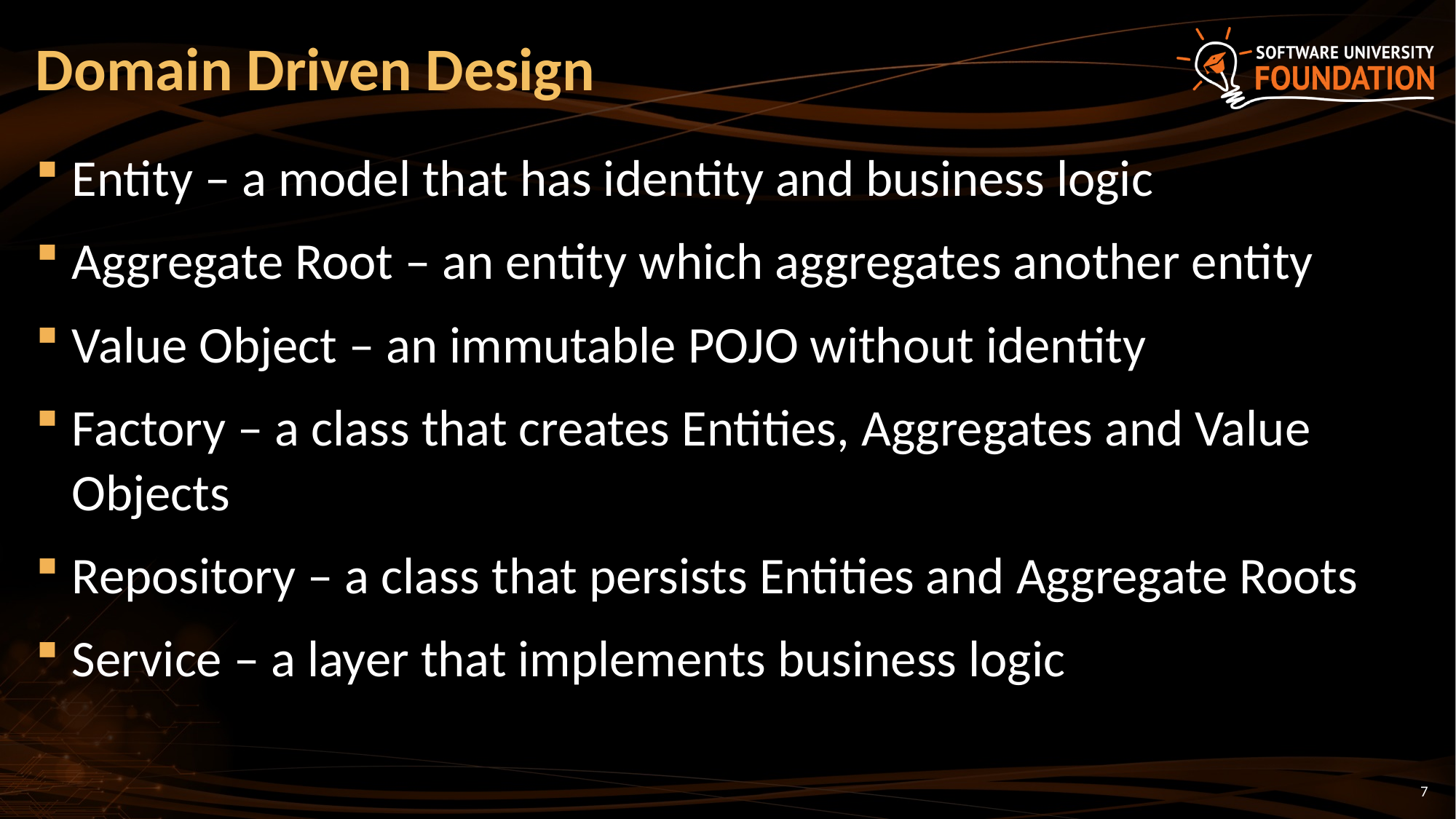

# Domain Driven Design
Entity – a model that has identity and business logic
Aggregate Root – an entity which aggregates another entity
Value Object – an immutable POJO without identity
Factory – a class that creates Entities, Aggregates and Value Objects
Repository – a class that persists Entities and Aggregate Roots
Service – a layer that implements business logic
7